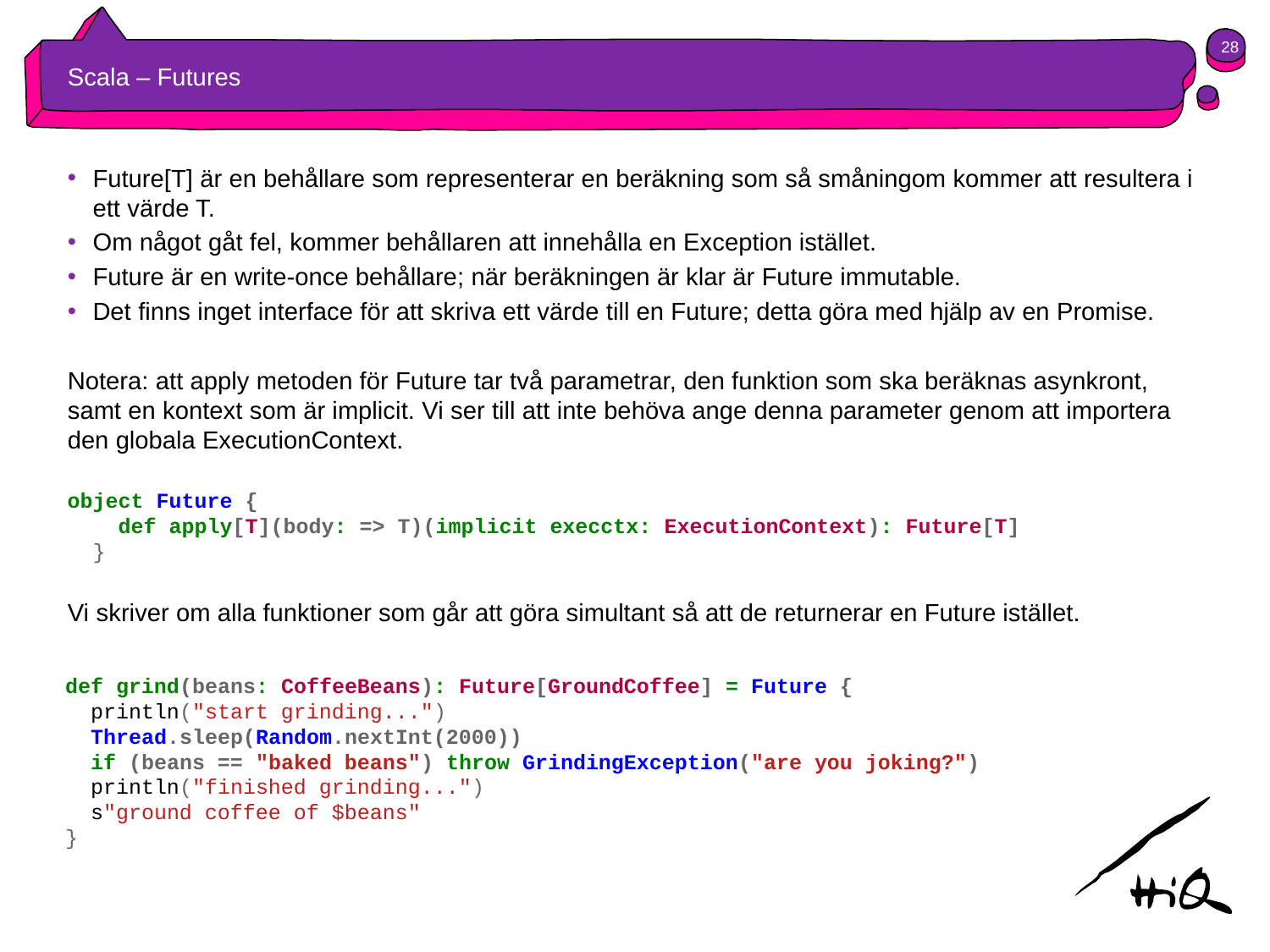

28
# Scala – Futures
Future[T] är en behållare som representerar en beräkning som så småningom kommer att resultera i ett värde T.
Om något gåt fel, kommer behållaren att innehålla en Exception istället.
Future är en write-once behållare; när beräkningen är klar är Future immutable.
Det finns inget interface för att skriva ett värde till en Future; detta göra med hjälp av en Promise.

Notera: att apply metoden för Future tar två parametrar, den funktion som ska beräknas asynkront, samt en kontext som är implicit. Vi ser till att inte behöva ange denna parameter genom att importera den globala ExecutionContext.

Vi skriver om alla funktioner som går att göra simultant så att de returnerar en Future istället.

object Future {
    def apply[T](body: => T)(implicit execctx: ExecutionContext): Future[T]
  }
  def grind(beans: CoffeeBeans): Future[GroundCoffee] = Future {
    println("start grinding...")
    Thread.sleep(Random.nextInt(2000))
    if (beans == "baked beans") throw GrindingException("are you joking?")
    println("finished grinding...")
    s"ground coffee of $beans"
  }